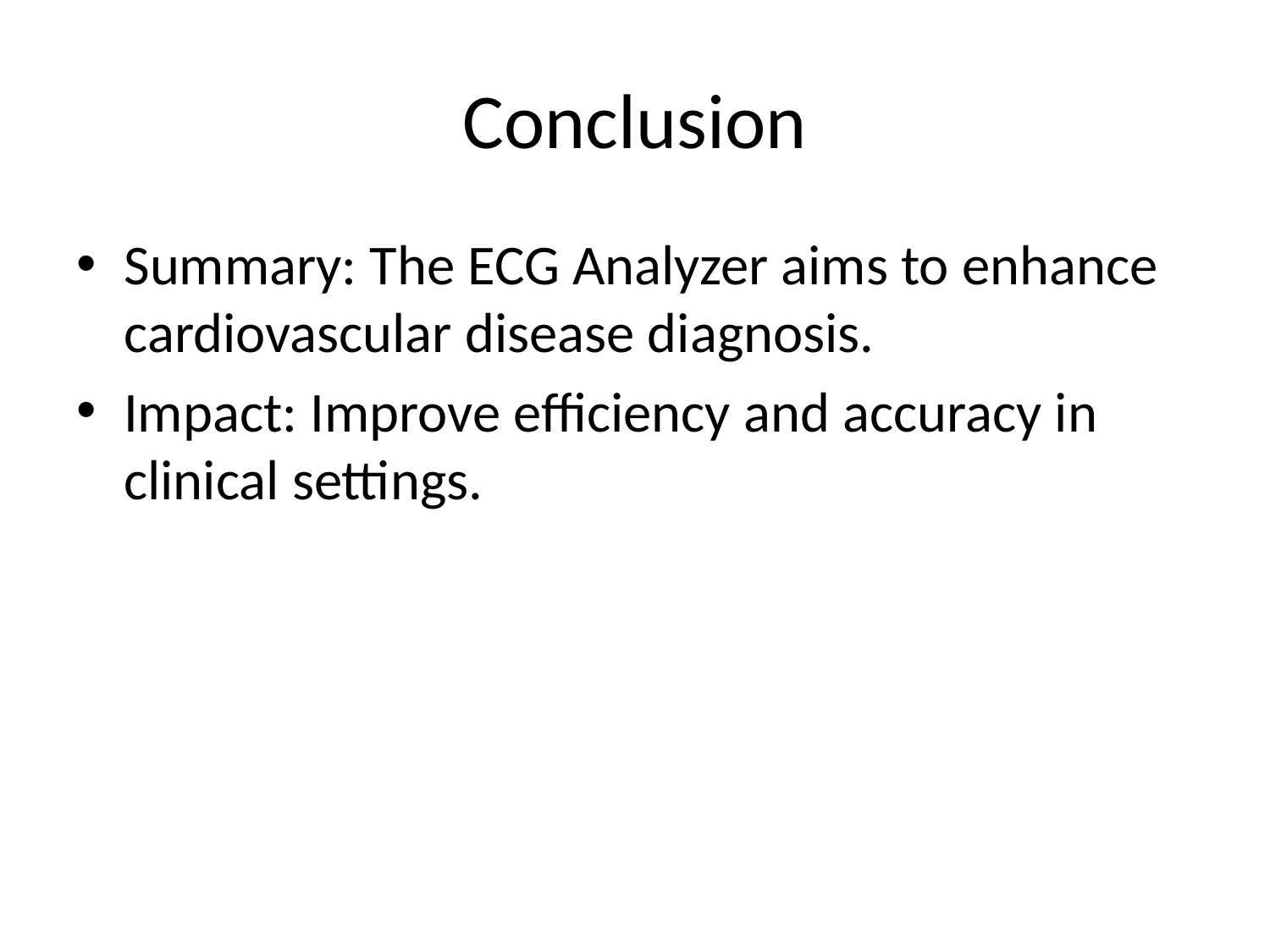

# Conclusion
Summary: The ECG Analyzer aims to enhance cardiovascular disease diagnosis.
Impact: Improve efficiency and accuracy in clinical settings.